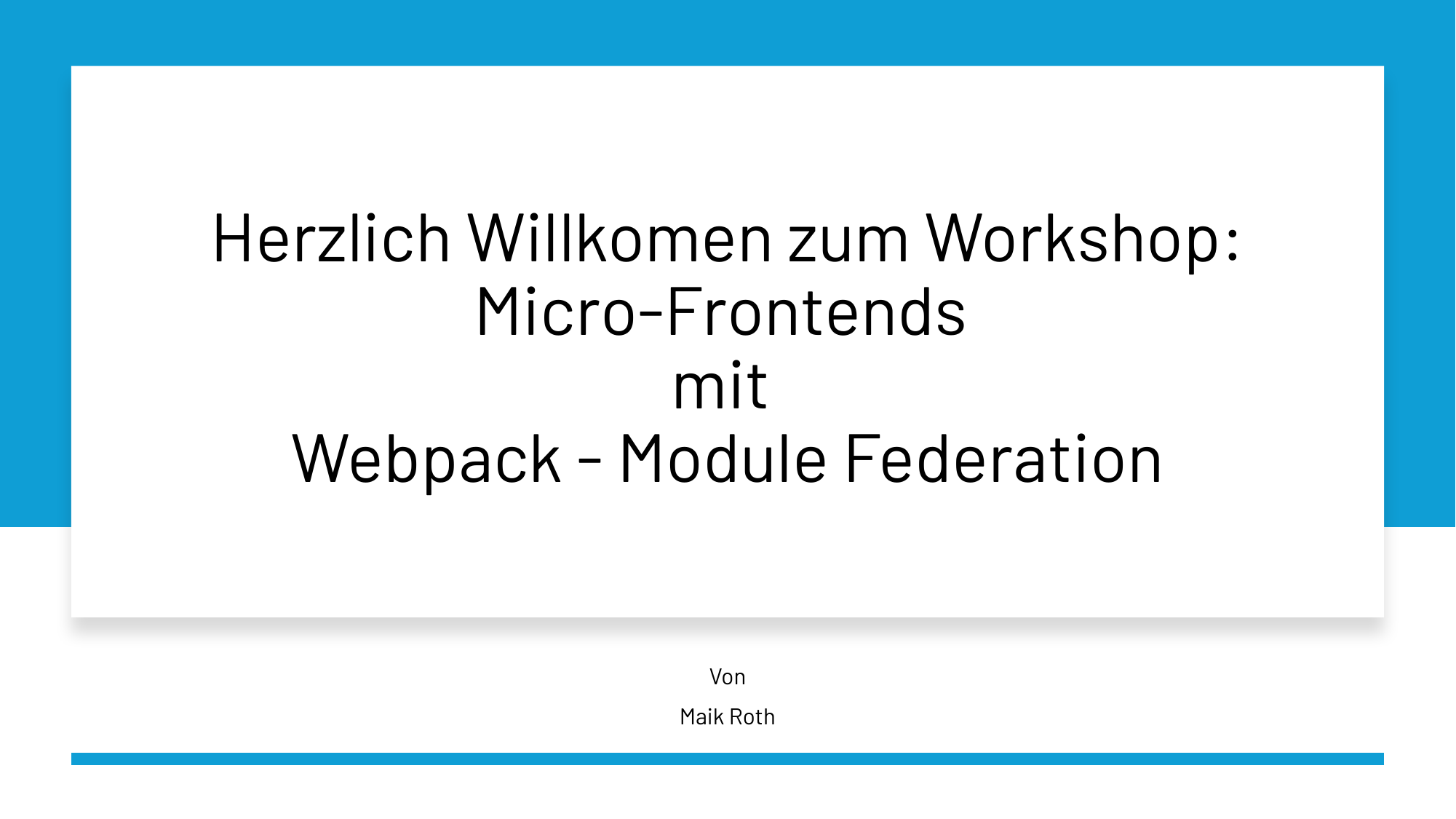

# Herzlich Willkomen zum Workshop: Micro-Frontends mit Webpack - Module Federation
Von
Maik Roth